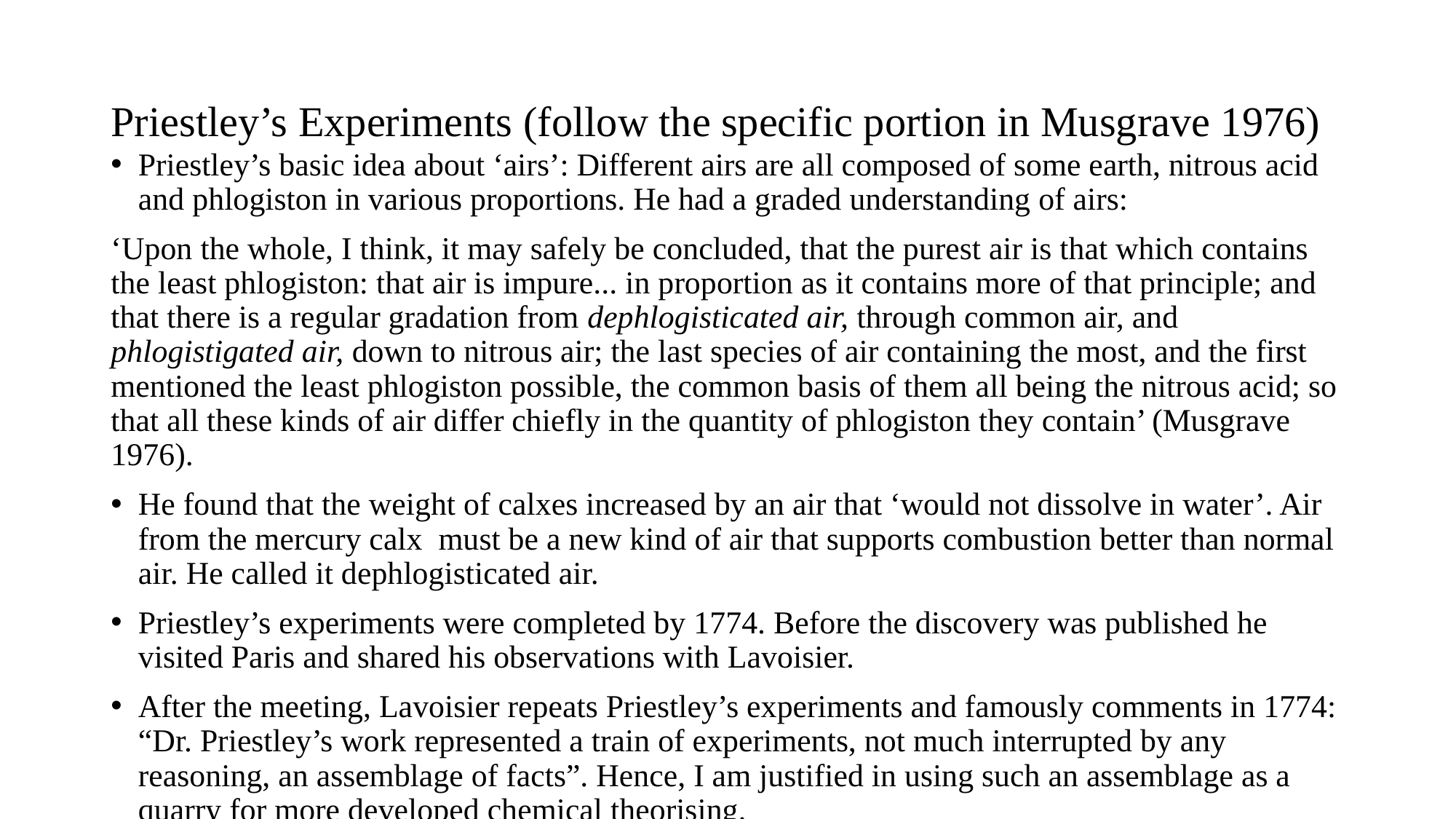

# Priestley’s Experiments (follow the specific portion in Musgrave 1976)
Priestley’s basic idea about ‘airs’: Different airs are all composed of some earth, nitrous acid and phlogiston in various proportions. He had a graded understanding of airs:
‘Upon the whole, I think, it may safely be concluded, that the purest air is that which contains the least phlogiston: that air is impure... in proportion as it contains more of that principle; and that there is a regular gradation from dephlogisticated air, through common air, and phlogistigated air, down to nitrous air; the last species of air containing the most, and the first mentioned the least phlogiston possible, the common basis of them all being the nitrous acid; so that all these kinds of air differ chiefly in the quantity of phlogiston they contain’ (Musgrave 1976).
He found that the weight of calxes increased by an air that ‘would not dissolve in water’. Air from the mercury calx  must be a new kind of air that supports combustion better than normal air. He called it dephlogisticated air.
Priestley’s experiments were completed by 1774. Before the discovery was published he visited Paris and shared his observations with Lavoisier.
After the meeting, Lavoisier repeats Priestley’s experiments and famously comments in 1774: “Dr. Priestley’s work represented a train of experiments, not much interrupted by any reasoning, an assemblage of facts”. Hence, I am justified in using such an assemblage as a quarry for more developed chemical theorising.